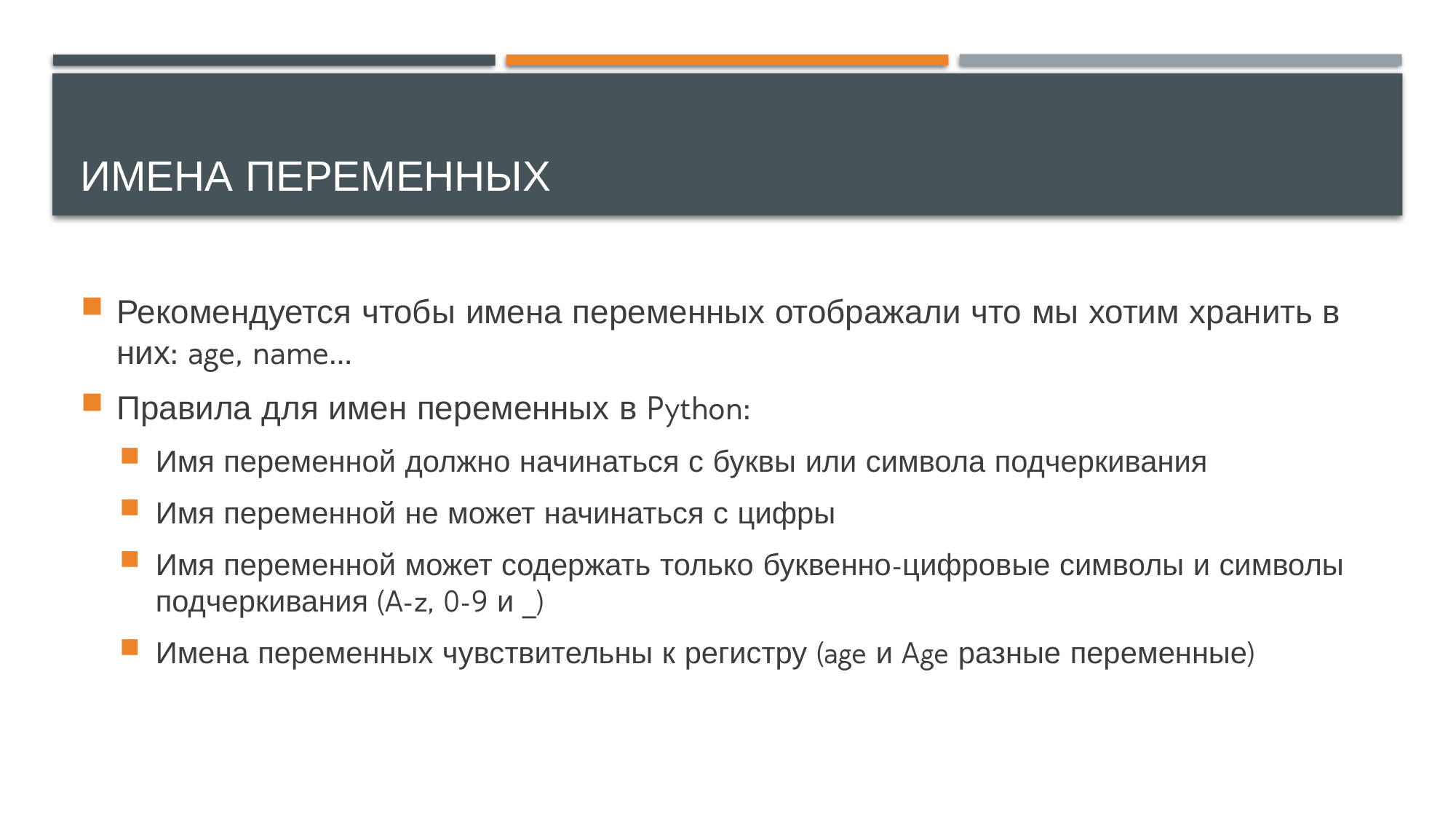

# Имена переменных
Рекомендуется чтобы имена переменных отображали что мы хотим хранить в них: age, name…
Правила для имен переменных в Python:
Имя переменной должно начинаться с буквы или символа подчеркивания
Имя переменной не может начинаться с цифры
Имя переменной может содержать только буквенно-цифровые символы и символы подчеркивания (A-z, 0-9 и _)
Имена переменных чувствительны к регистру (age и Age разные переменные)